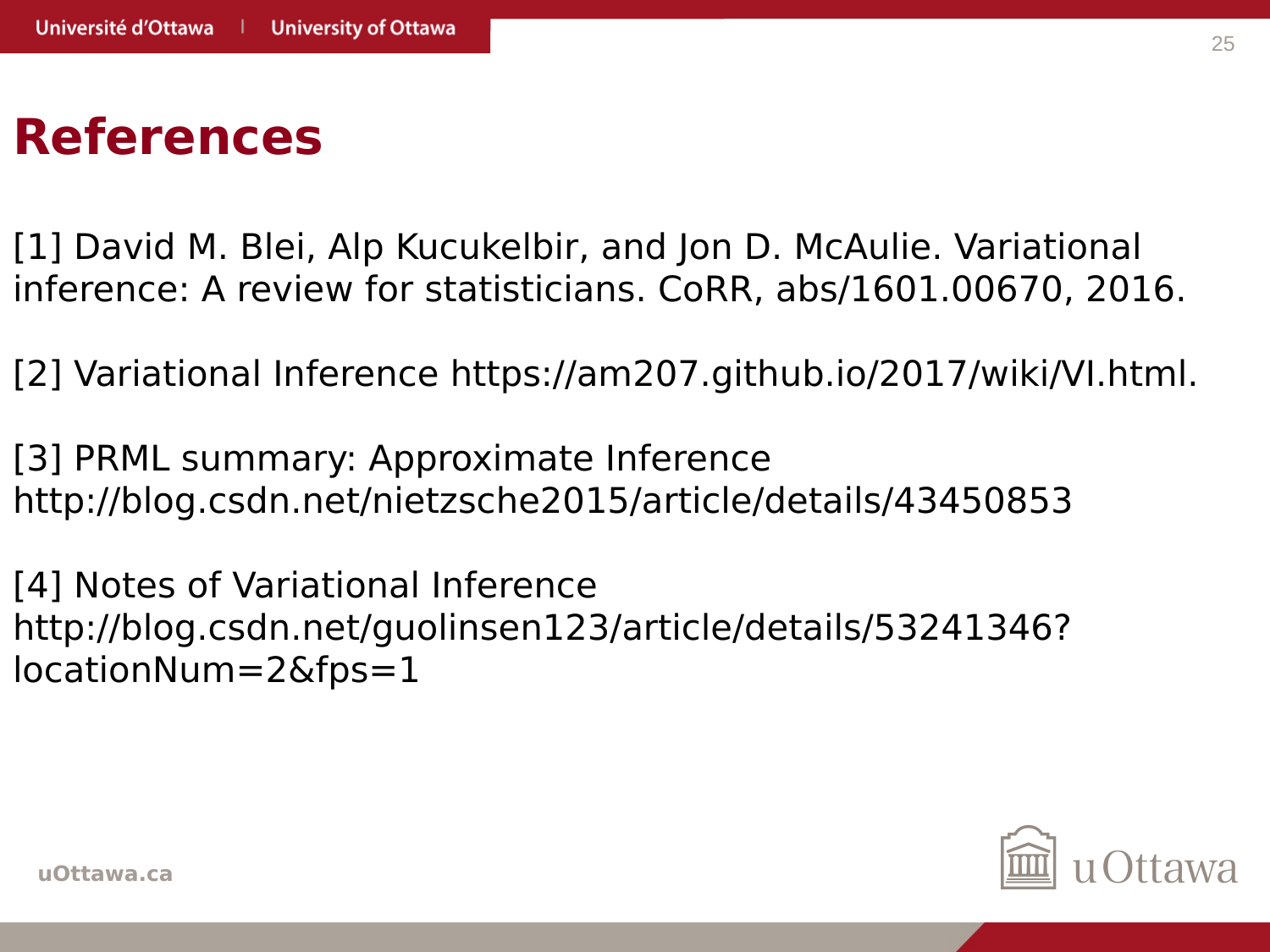

25
# References [1] David M. Blei, Alp Kucukelbir, and Jon D. McAulie. Variational inference: A review for statisticians. CoRR, abs/1601.00670, 2016. [2] Variational Inference https://am207.github.io/2017/wiki/VI.html. [3] PRML summary: Approximate Inference http://blog.csdn.net/nietzsche2015/article/details/43450853 [4] Notes of Variational Inference http://blog.csdn.net/guolinsen123/article/details/53241346?locationNum=2&fps=1